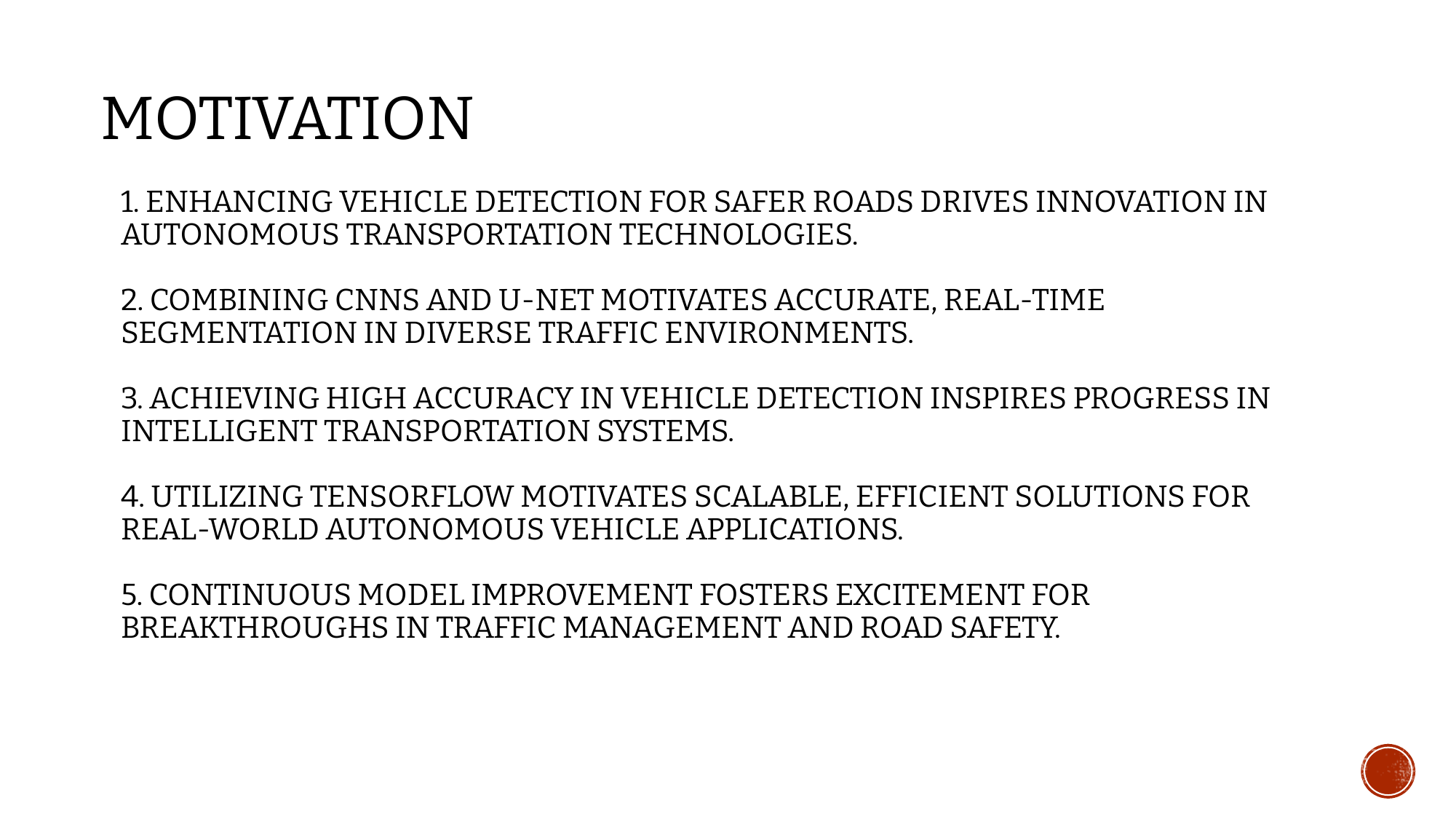

MOTIVATION
# 1. ENHANCING VEHICLE DETECTION FOR SAFER ROADS DRIVES INNOVATION IN AUTONOMOUS TRANSPORTATION TECHNOLOGIES. 2. COMBINING CNNS AND U-NET MOTIVATES ACCURATE, REAL-TIME SEGMENTATION IN DIVERSE TRAFFIC ENVIRONMENTS. 3. ACHIEVING HIGH ACCURACY IN VEHICLE DETECTION INSPIRES PROGRESS IN INTELLIGENT TRANSPORTATION SYSTEMS. 4. UTILIZING TENSORFLOW MOTIVATES SCALABLE, EFFICIENT SOLUTIONS FOR REAL-WORLD AUTONOMOUS VEHICLE APPLICATIONS. 5. CONTINUOUS MODEL IMPROVEMENT FOSTERS EXCITEMENT FOR BREAKTHROUGHS IN TRAFFIC MANAGEMENT AND ROAD SAFETY.